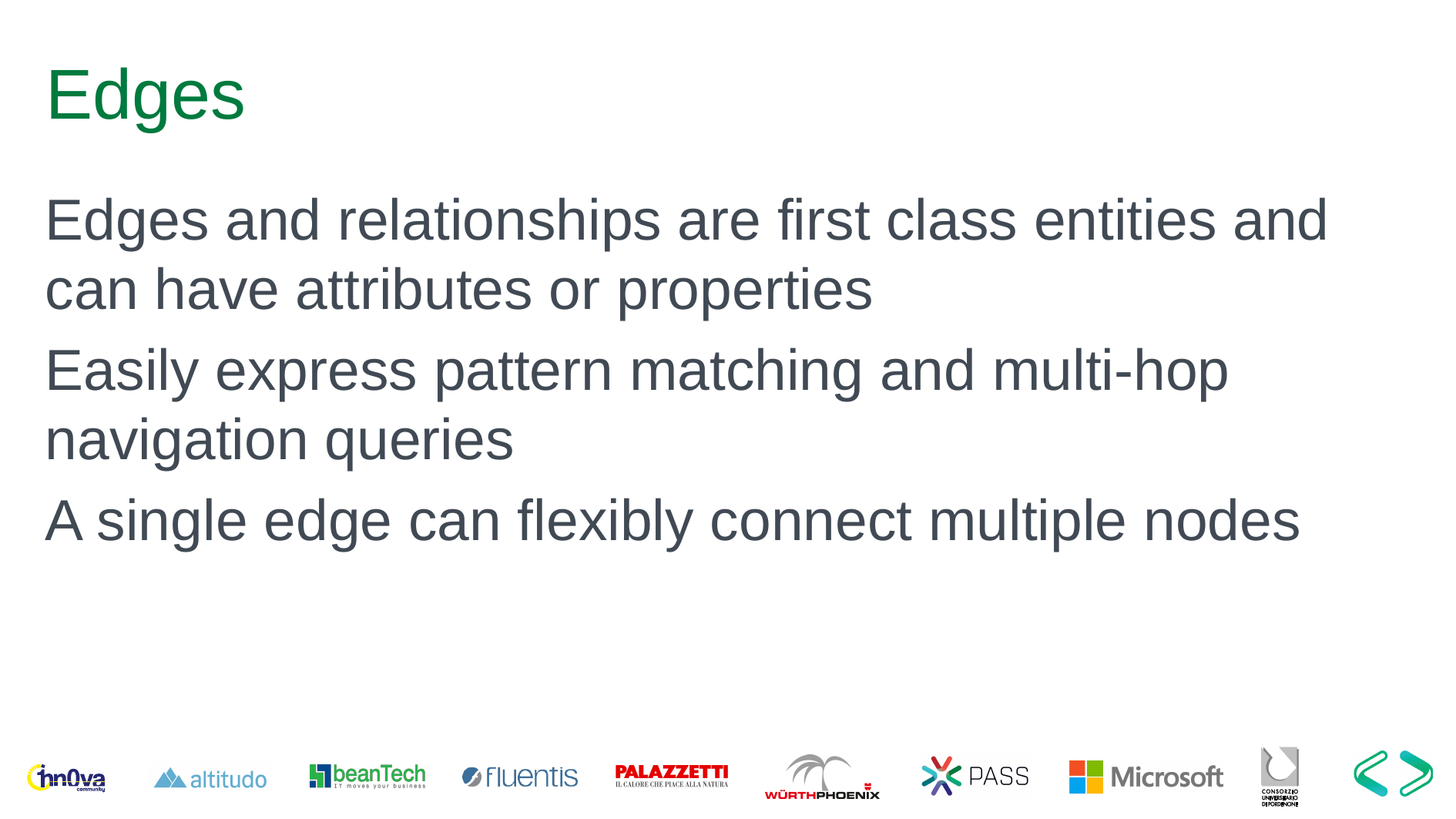

# Edges
Edges and relationships are first class entities and can have attributes or properties
Easily express pattern matching and multi-hop navigation queries
A single edge can flexibly connect multiple nodes